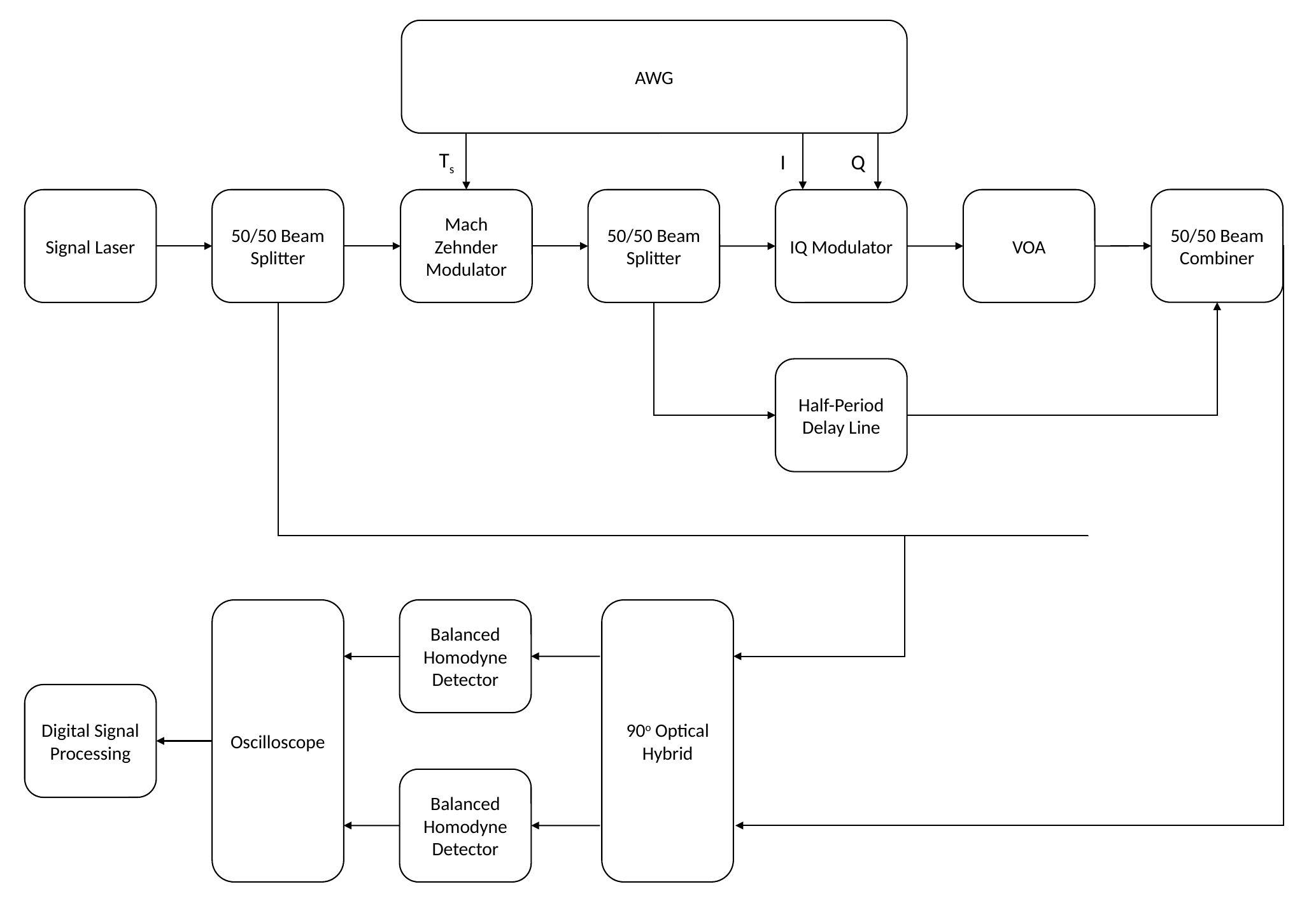

AWG
I
Q
Ts
50/50 Beam Combiner
VOA
Signal Laser
50/50 Beam Splitter
Mach Zehnder Modulator
50/50 Beam Splitter
IQ Modulator
Half-Period Delay Line
Balanced Homodyne Detector
Oscilloscope
90o Optical Hybrid
Digital Signal Processing
Balanced Homodyne Detector